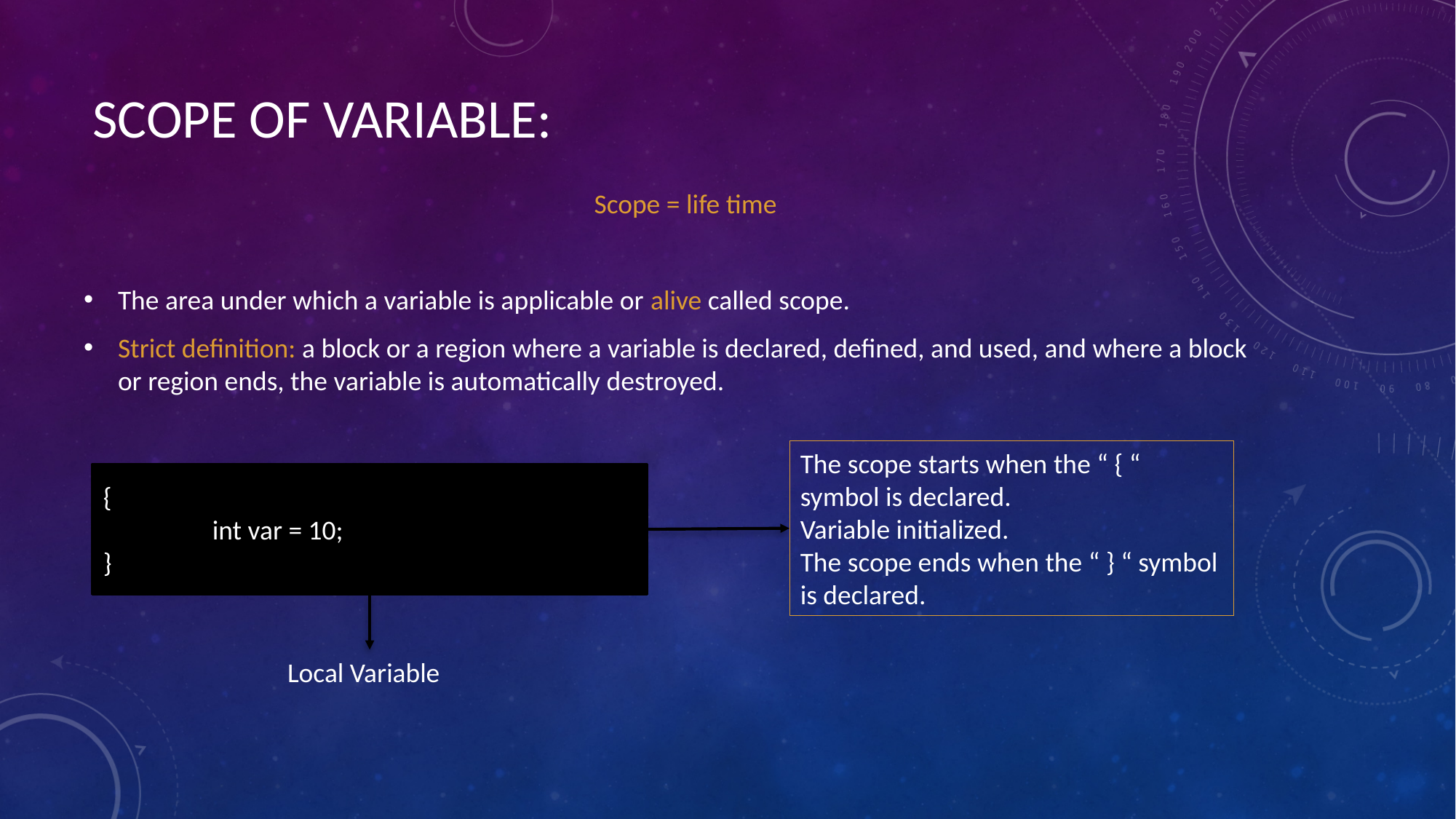

# Scope of variable:
Scope = life time
The area under which a variable is applicable or alive called scope.
Strict definition: a block or a region where a variable is declared, defined, and used, and where a block or region ends, the variable is automatically destroyed.
The scope starts when the “ { “ symbol is declared.
Variable initialized.
The scope ends when the “ } “ symbol is declared.
{
	int var = 10;
}
Local Variable